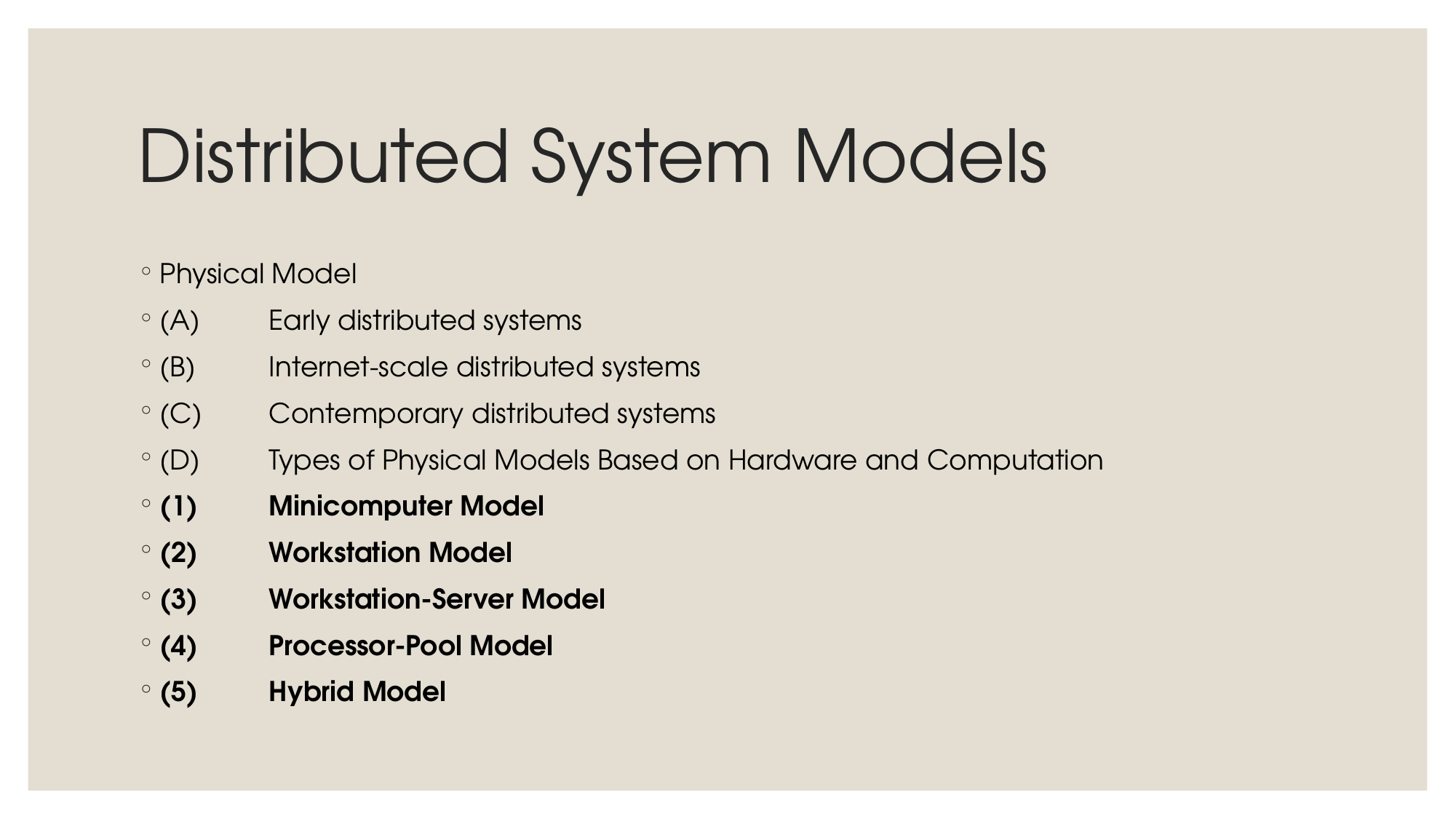

# Distributed System Models
Physical Model
(A)	Early distributed systems
(B)	Internet-scale distributed systems
(C)	Contemporary distributed systems
(D)	Types of Physical Models Based on Hardware and Computation
(1)	Minicomputer Model
(2)	Workstation Model
(3)	Workstation-Server Model
(4)	Processor-Pool Model
(5)	Hybrid Model